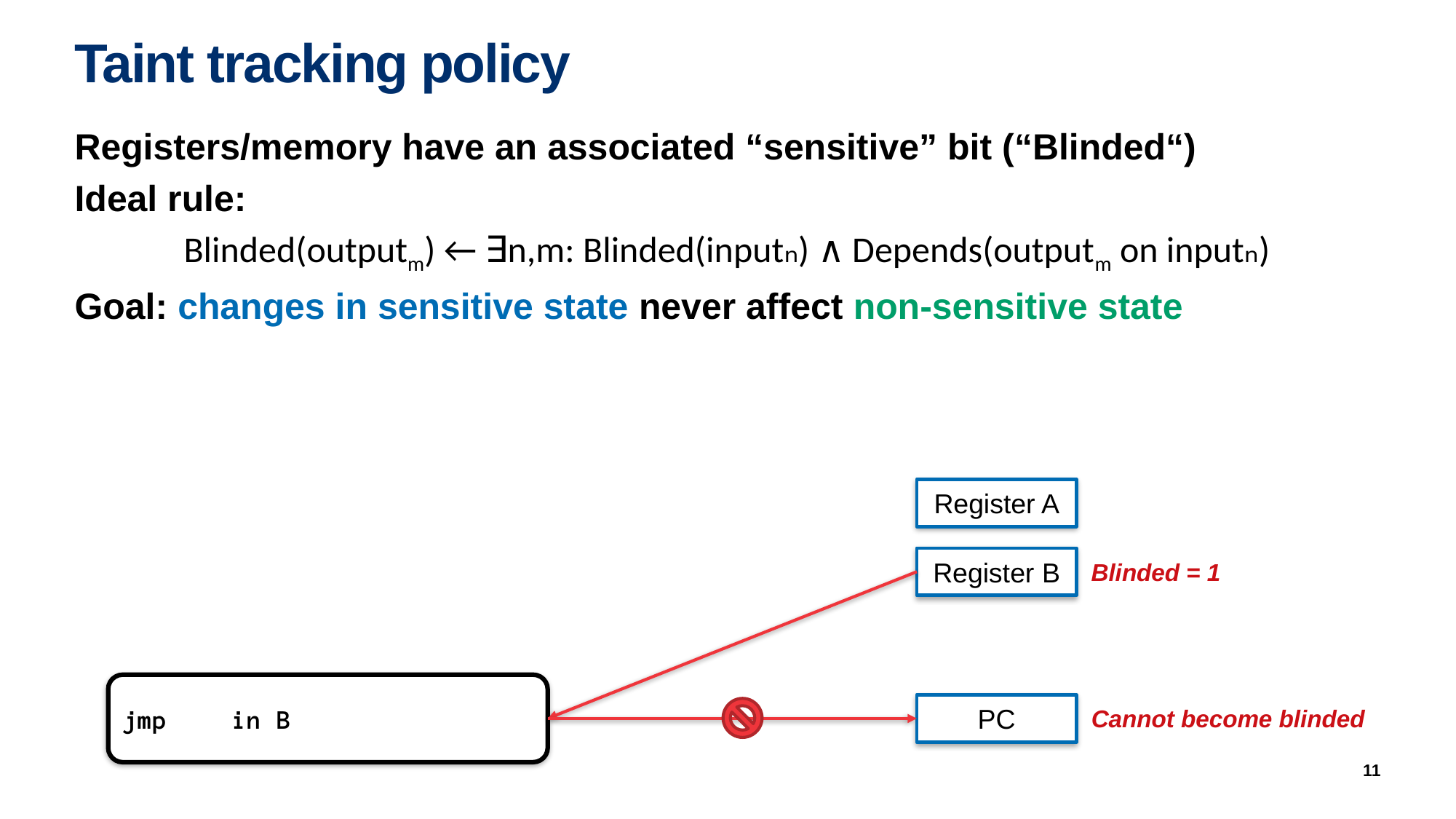

# Taint tracking policy
Registers/memory have an associated “sensitive” bit (“Blinded“)
Ideal rule:
	Blinded(outputm) ← ∃n,m: Blinded(inputₙ) ∧ Depends(outputm on inputₙ)
Goal: changes in sensitive state never affect non-sensitive state

Register A
Register B
Blinded = 1
jmp	in B
PC

Cannot become blinded
11